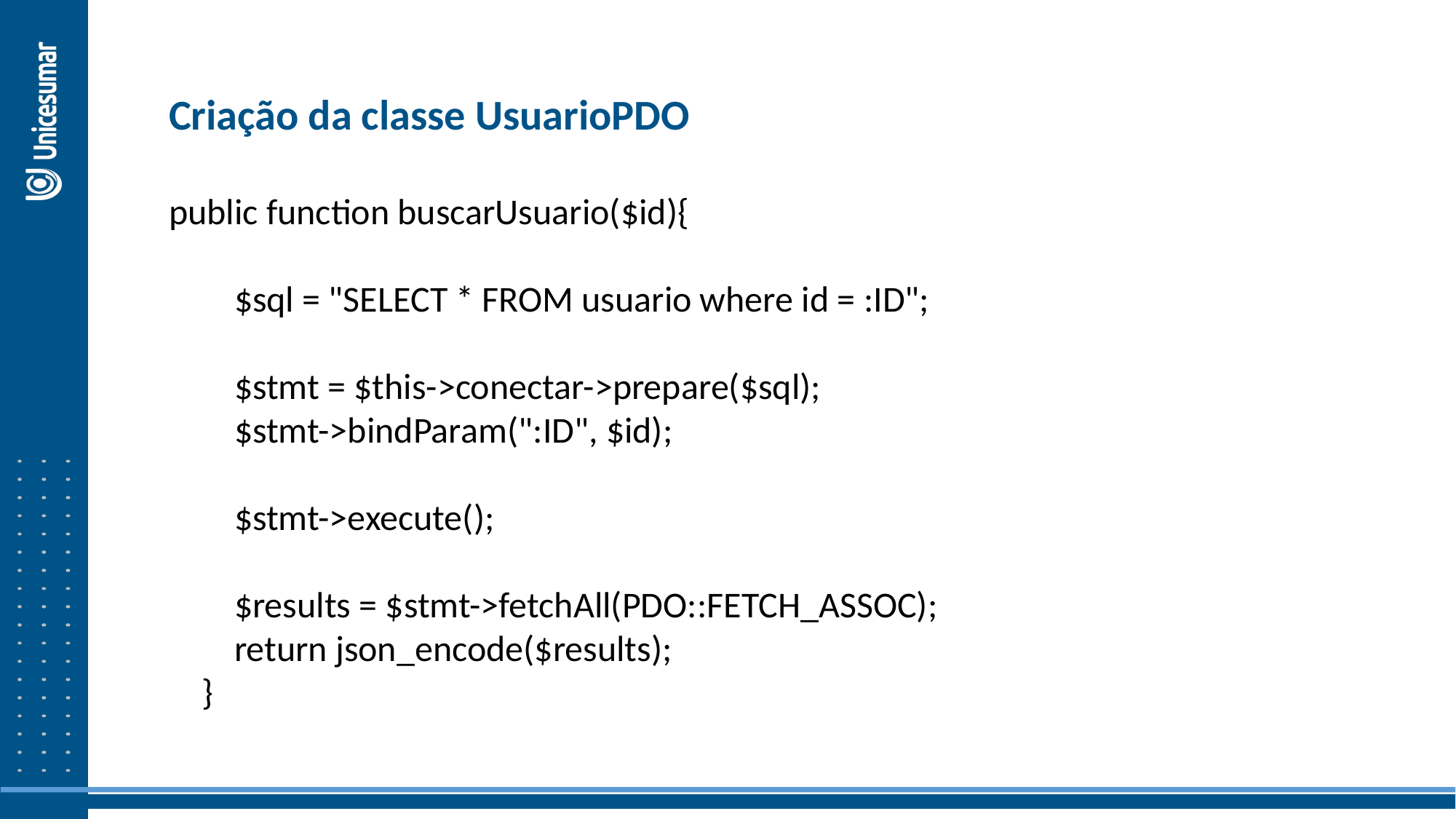

Criação da classe UsuarioPDO
public function buscarUsuario($id){

        $sql = "SELECT * FROM usuario where id = :ID";

        $stmt = $this->conectar->prepare($sql);
        $stmt->bindParam(":ID", $id);

        $stmt->execute();

        $results = $stmt->fetchAll(PDO::FETCH_ASSOC);
        return json_encode($results);
    }